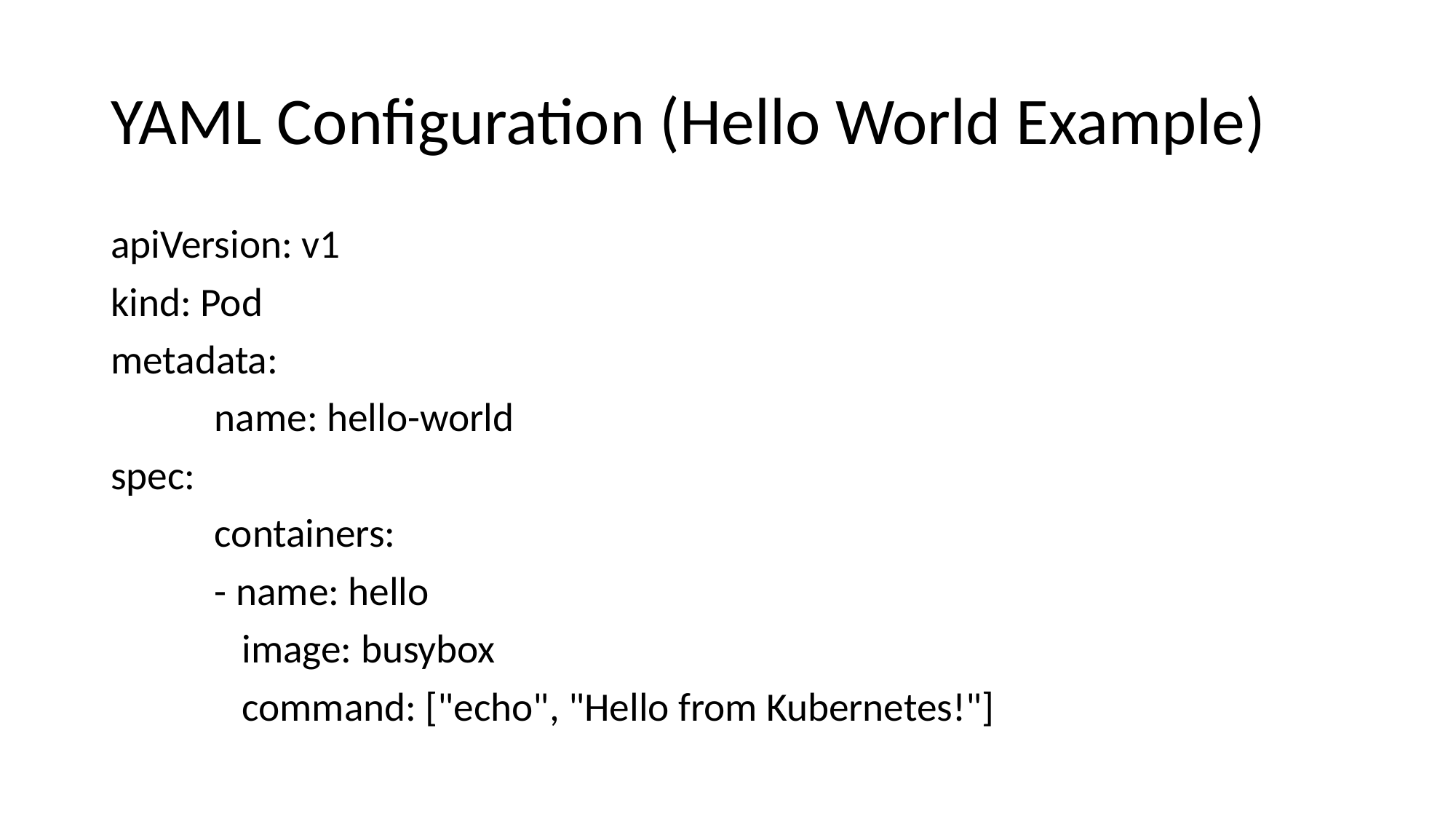

# YAML Configuration (Hello World Example)
apiVersion: v1
kind: Pod
metadata:
	name: hello-world
spec:
	containers:
	- name: hello
	   image: busybox
	   command: ["echo", "Hello from Kubernetes!"]